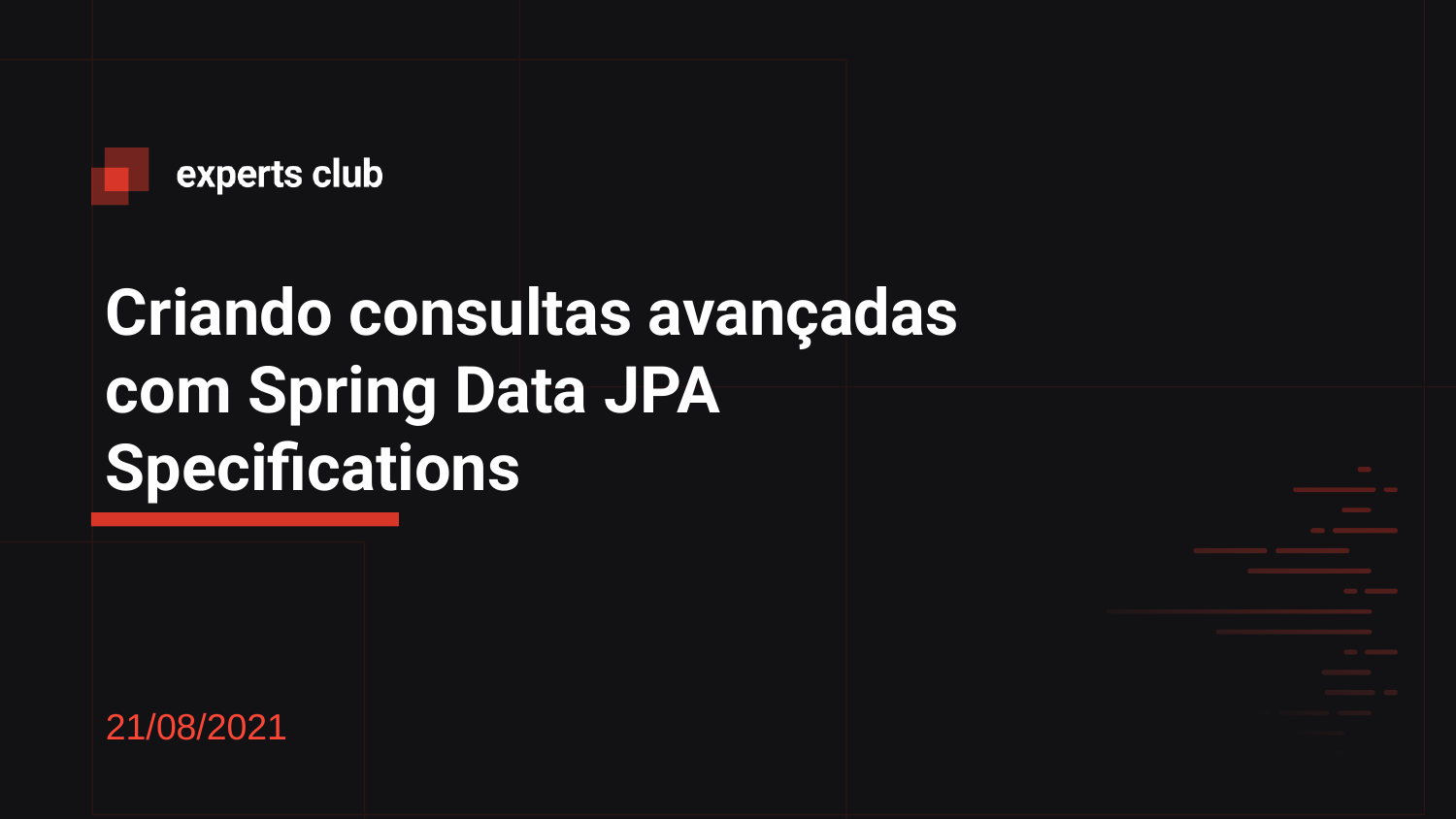

# Criando consultas avançadas com Spring Data JPA Specifications

21/08/2021